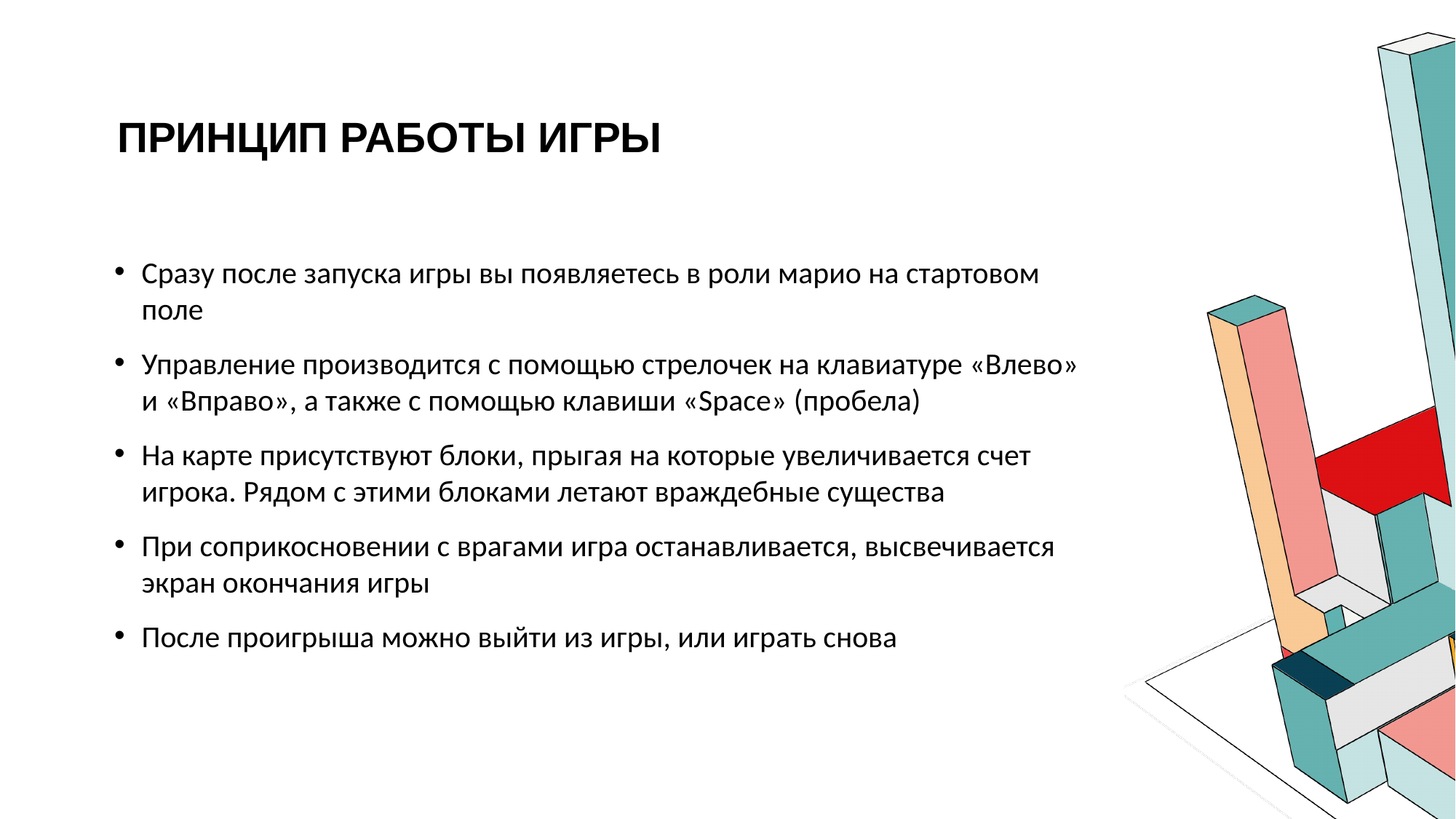

# Принцип работы игры
Сразу после запуска игры вы появляетесь в роли марио на стартовом поле
Управление производится с помощью стрелочек на клавиатуре «Влево» и «Вправо», а также с помощью клавиши «Space» (пробела)
На карте присутствуют блоки, прыгая на которые увеличивается счет игрока. Рядом с этими блоками летают враждебные существа
При соприкосновении с врагами игра останавливается, высвечивается экран окончания игры
После проигрыша можно выйти из игры, или играть снова